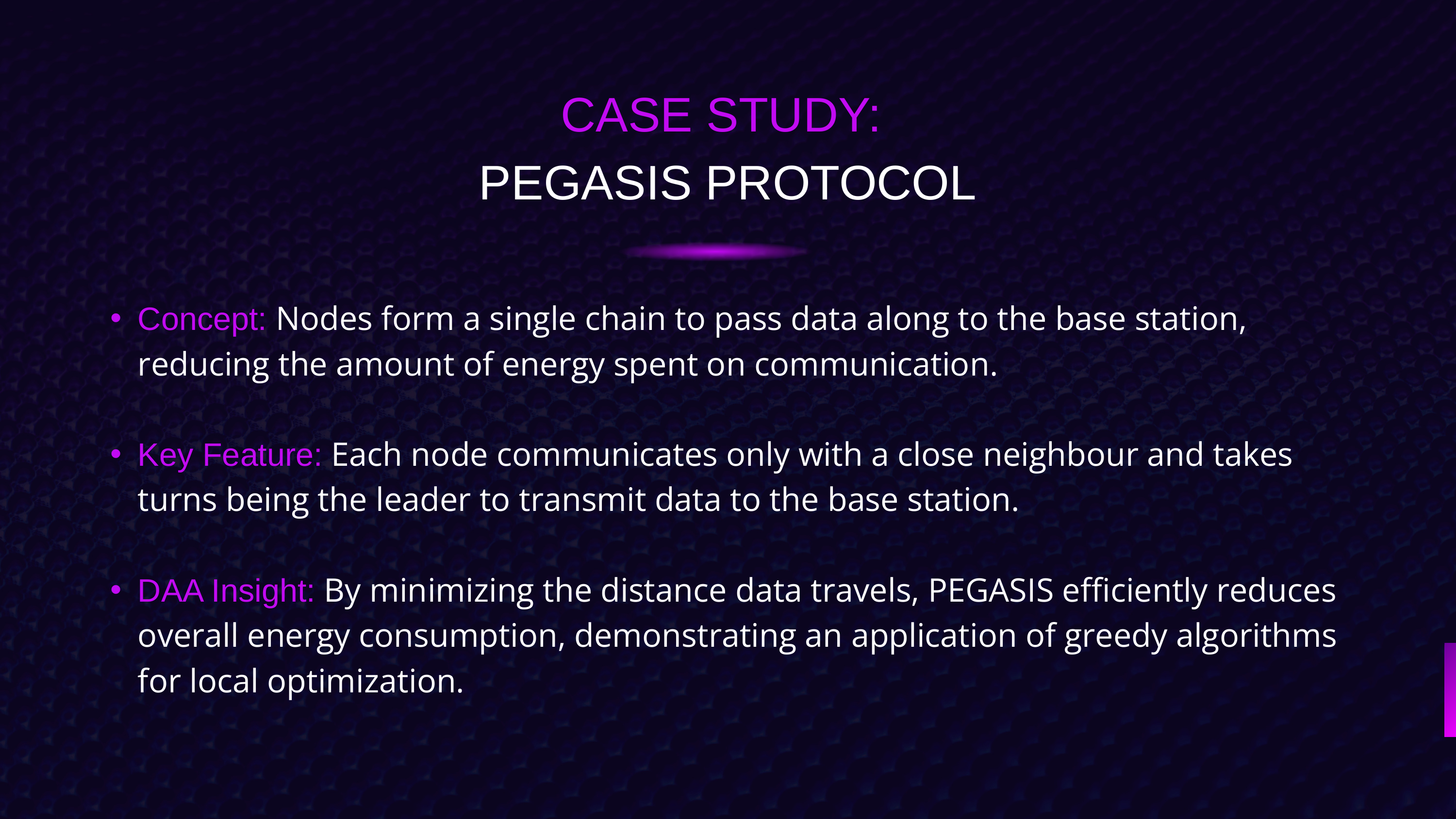

CASE STUDY:
PEGASIS PROTOCOL

Concept: Nodes form a single chain to pass data along to the base station, reducing the amount of energy spent on communication.

Key Feature: Each node communicates only with a close neighbour and takes turns being the leader to transmit data to the base station.

DAA Insight: By minimizing the distance data travels, PEGASIS efficiently reduces overall energy consumption, demonstrating an application of greedy algorithms for local optimization.